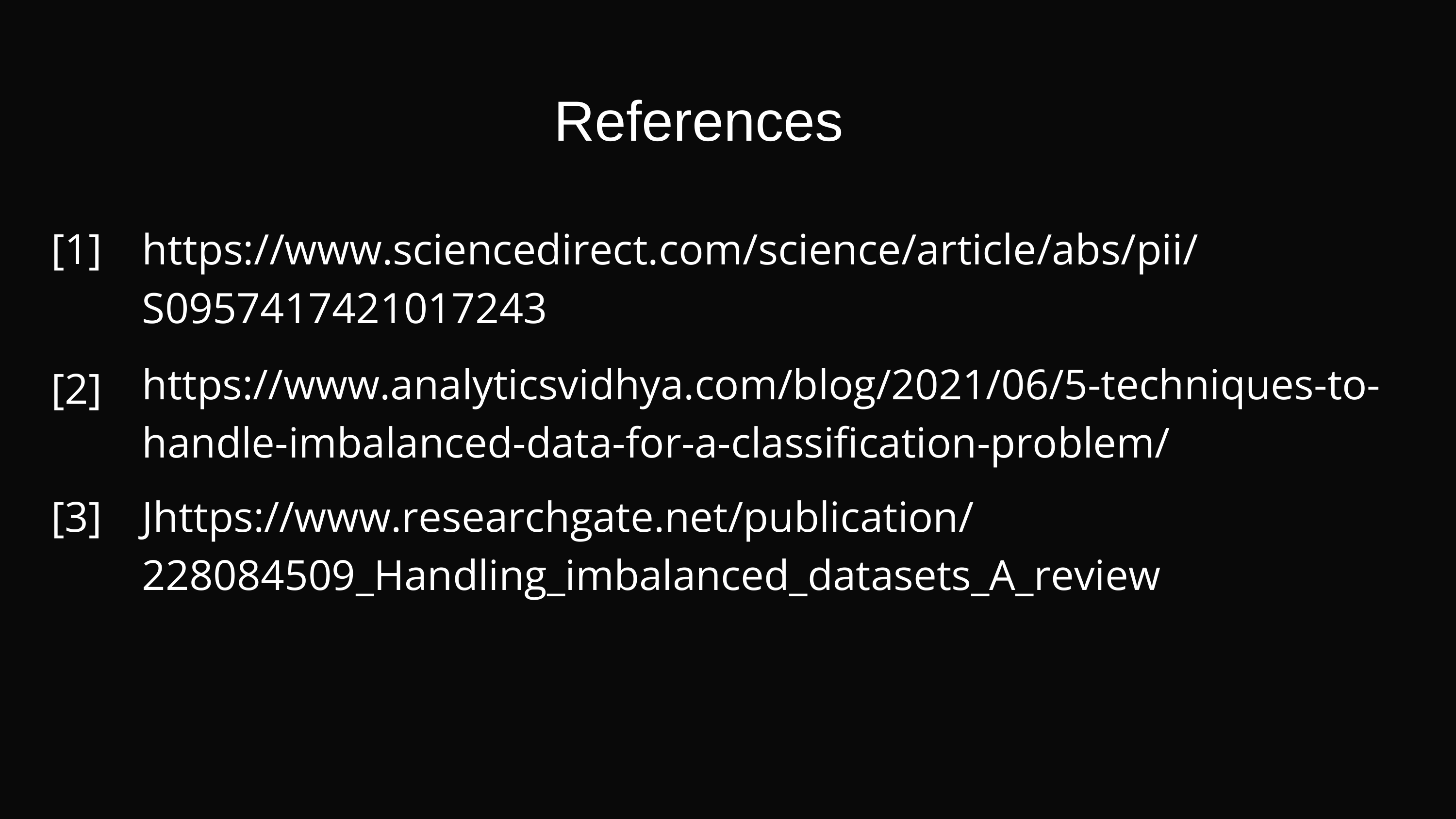

References
[1]
https://www.sciencedirect.com/science/article/abs/pii/S0957417421017243
https://www.analyticsvidhya.com/blog/2021/06/5-techniques-to-handle-imbalanced-data-for-a-classification-problem/
[2]
[3]
Jhttps://www.researchgate.net/publication/228084509_Handling_imbalanced_datasets_A_review